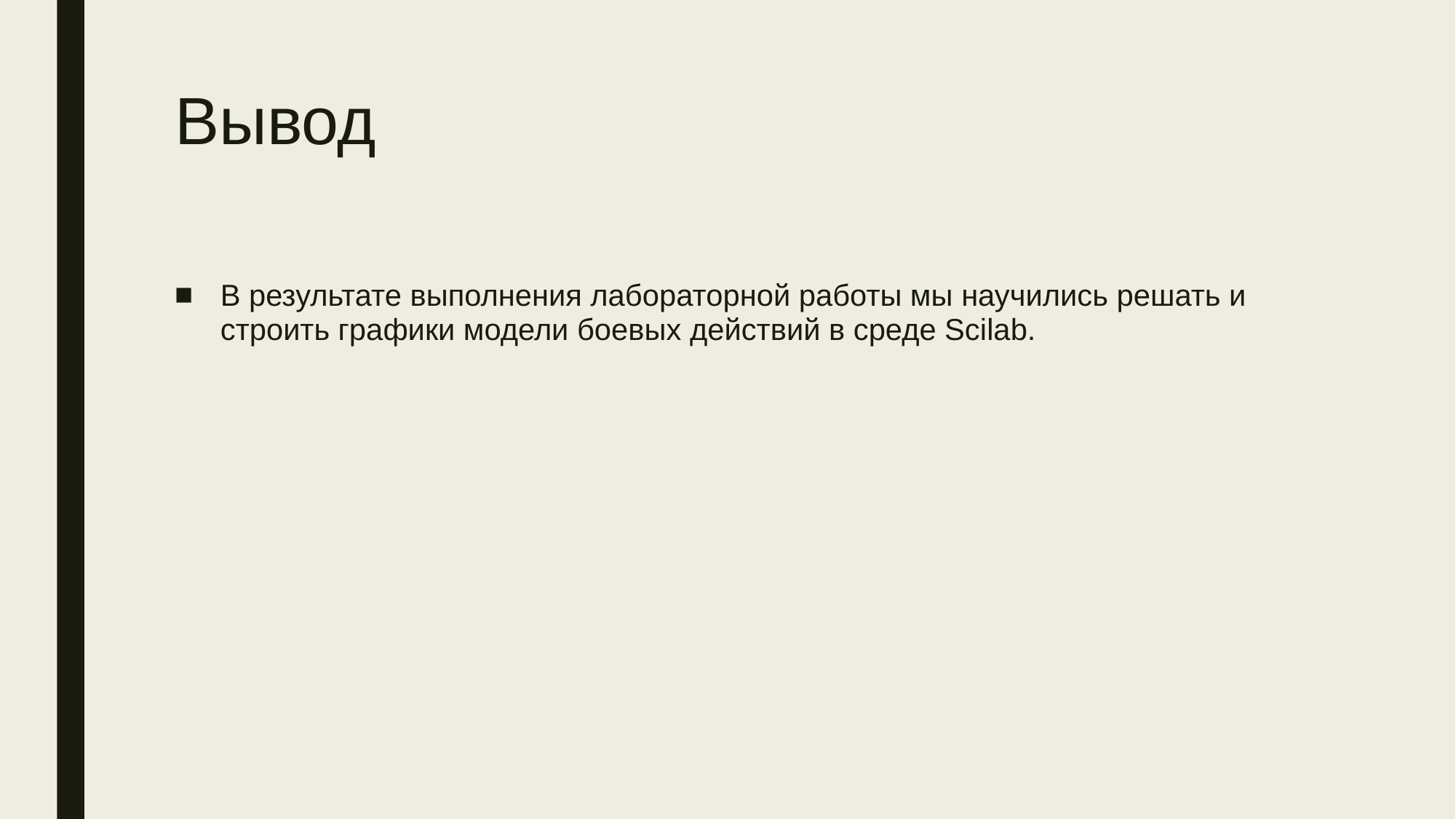

# Вывод
В результате выполнения лабораторной работы мы научились решать и строить графики модели боевых действий в среде Scilab.